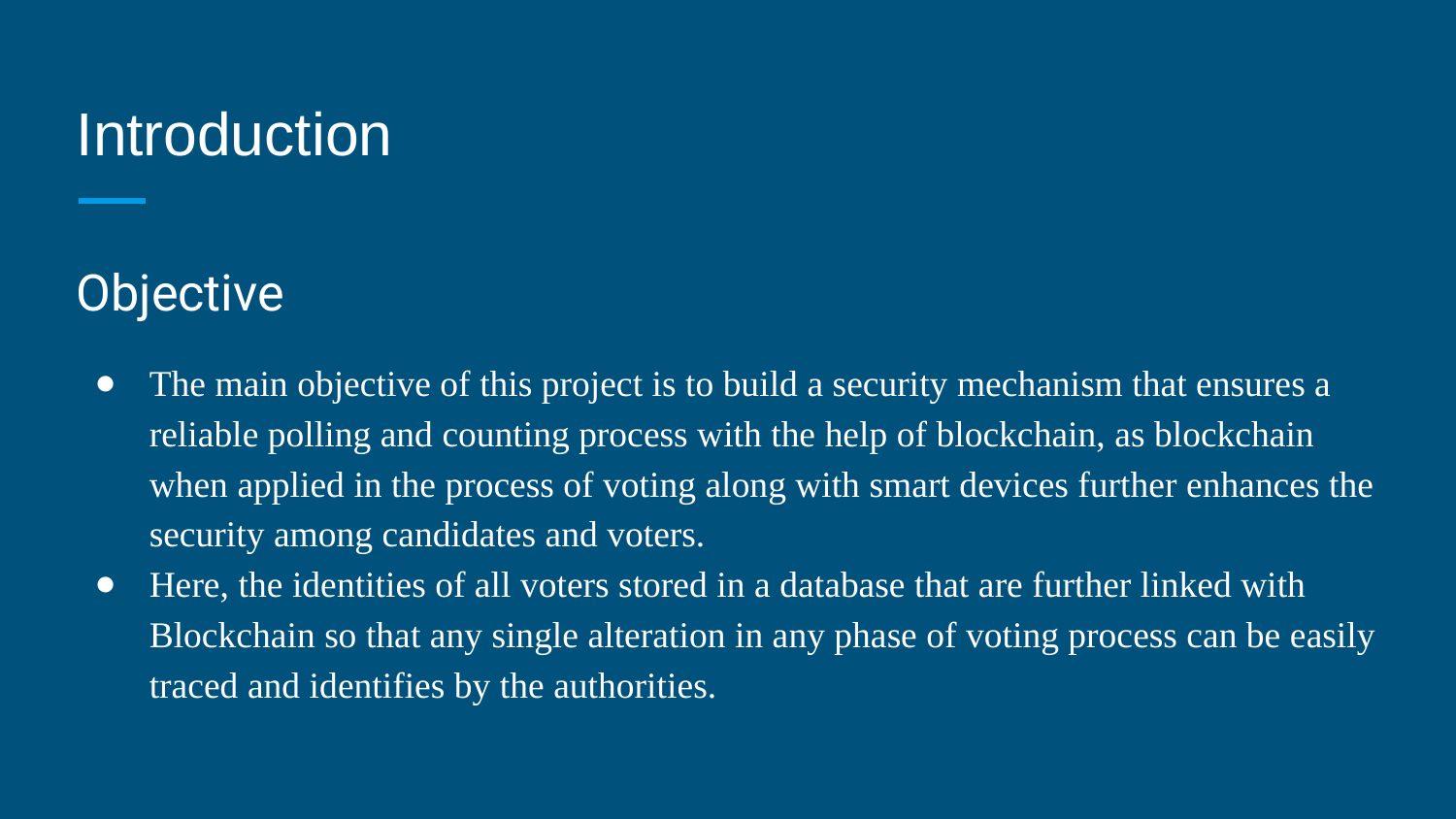

# Introduction
Objective
The main objective of this project is to build a security mechanism that ensures a reliable polling and counting process with the help of blockchain, as blockchain when applied in the process of voting along with smart devices further enhances the security among candidates and voters.
Here, the identities of all voters stored in a database that are further linked with Blockchain so that any single alteration in any phase of voting process can be easily traced and identifies by the authorities.